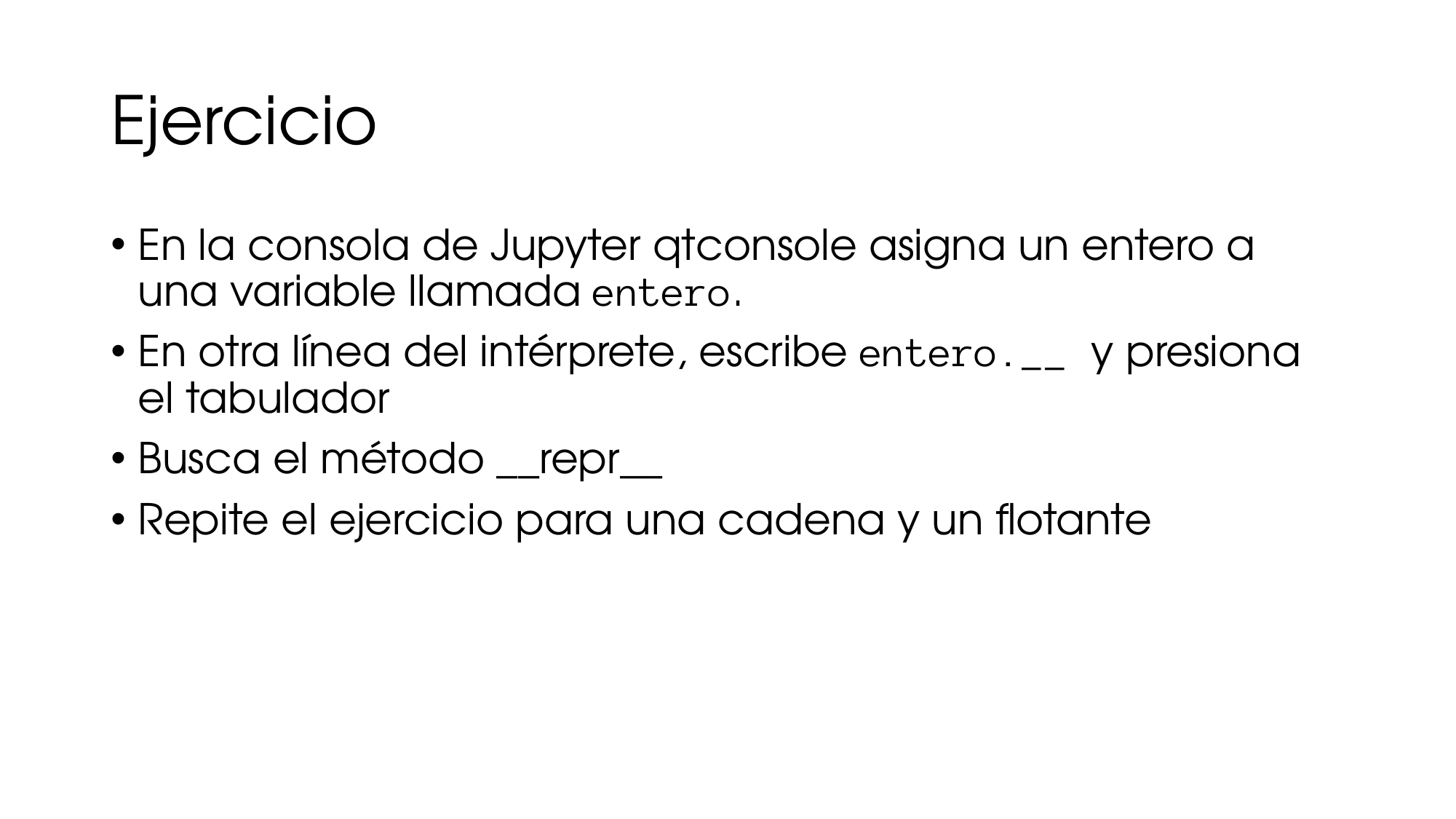

# Ejercicio
En la consola de Jupyter qtconsole asigna un entero a una variable llamada entero.
En otra línea del intérprete, escribe entero.__ y presiona el tabulador
Busca el método __repr__
Repite el ejercicio para una cadena y un flotante